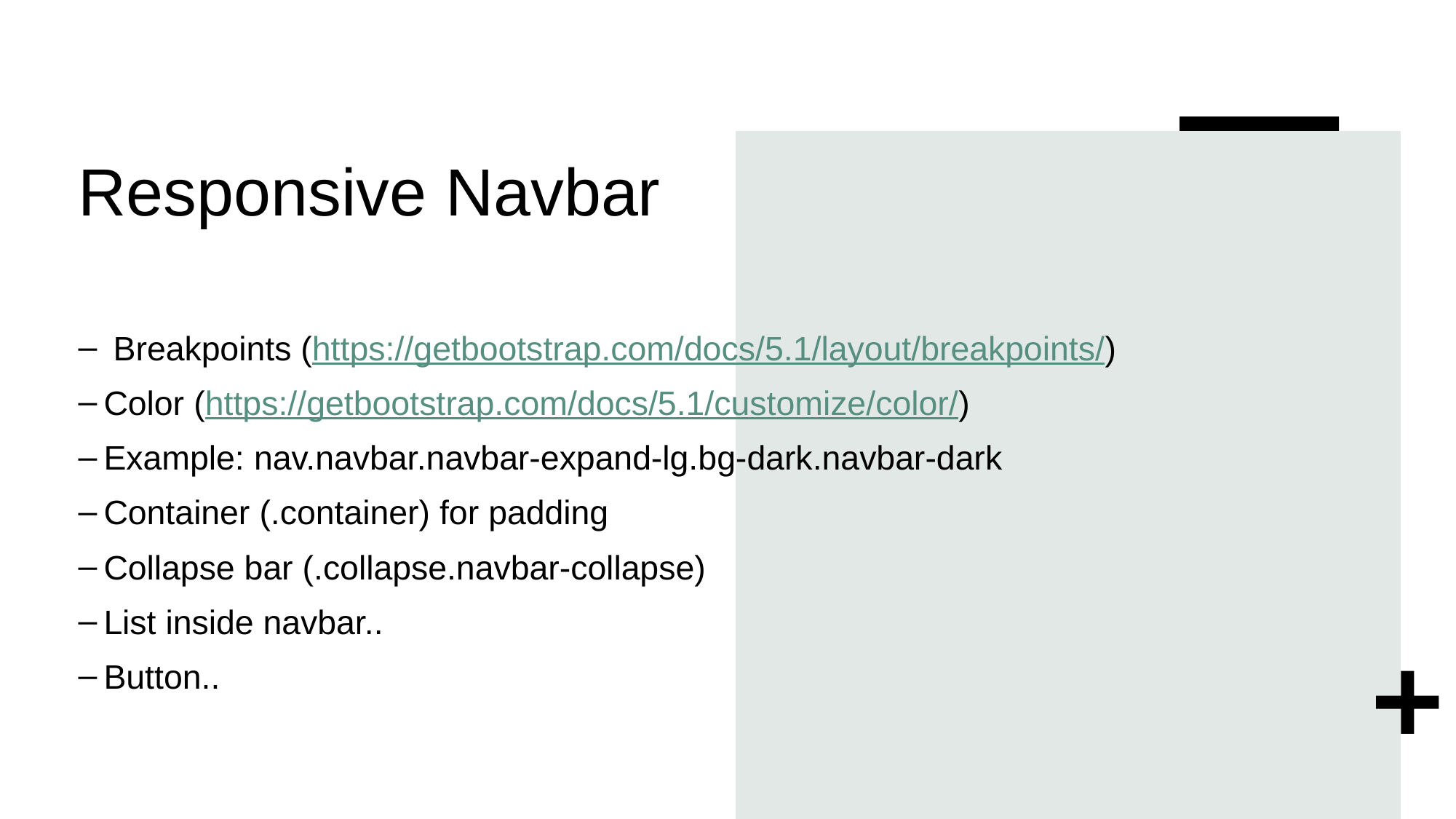

# Responsive Navbar
 Breakpoints (https://getbootstrap.com/docs/5.1/layout/breakpoints/)
Color (https://getbootstrap.com/docs/5.1/customize/color/)
Example: nav.navbar.navbar-expand-lg.bg-dark.navbar-dark
Container (.container) for padding
Collapse bar (.collapse.navbar-collapse)
List inside navbar..
Button..